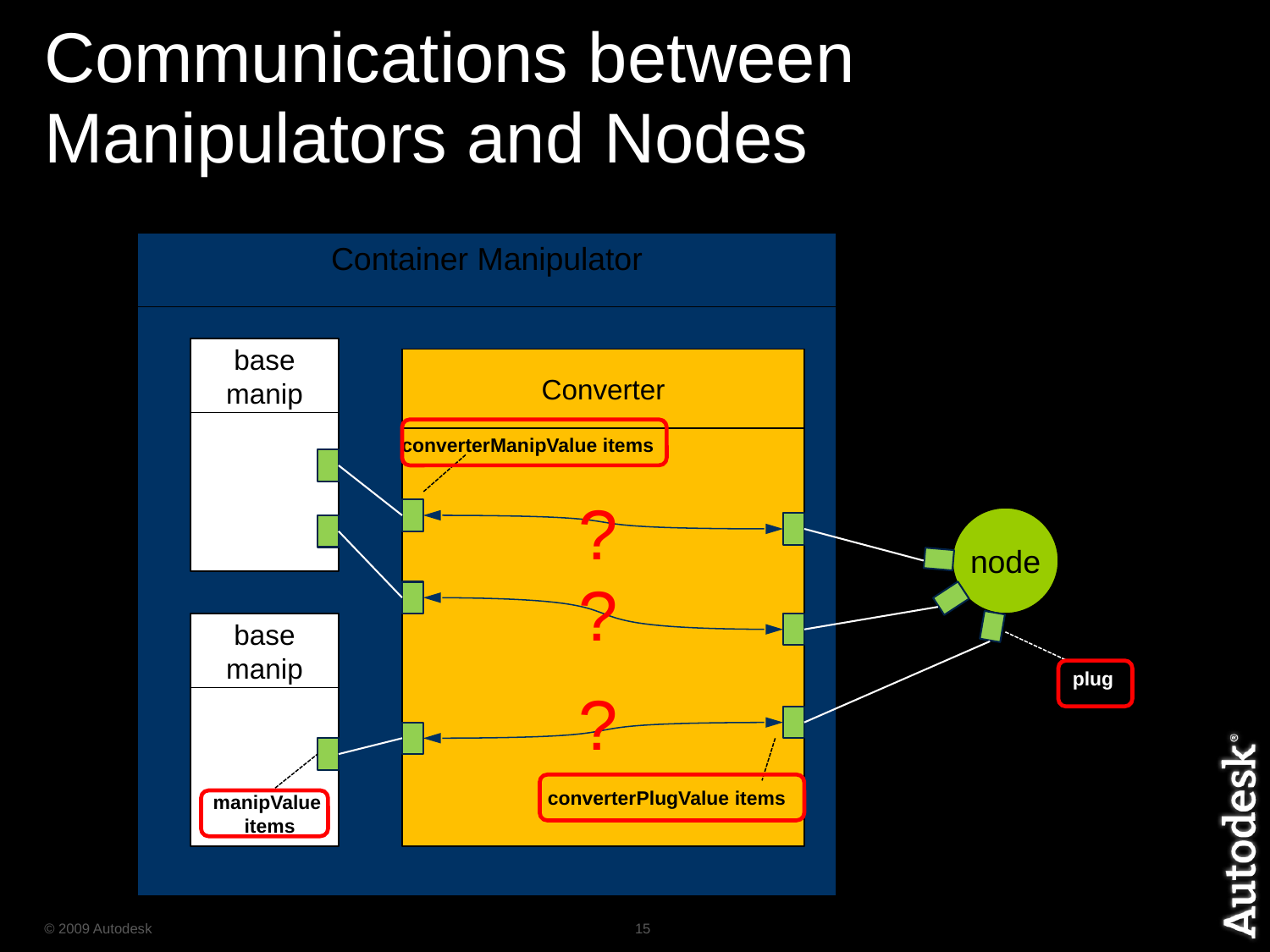

# Communications between Manipulators and Nodes

Container Manipulator

base manip
Converter

converterManipValue items

?

node

?

base manip

plug
?

converterPlugValue items

manipValue
items